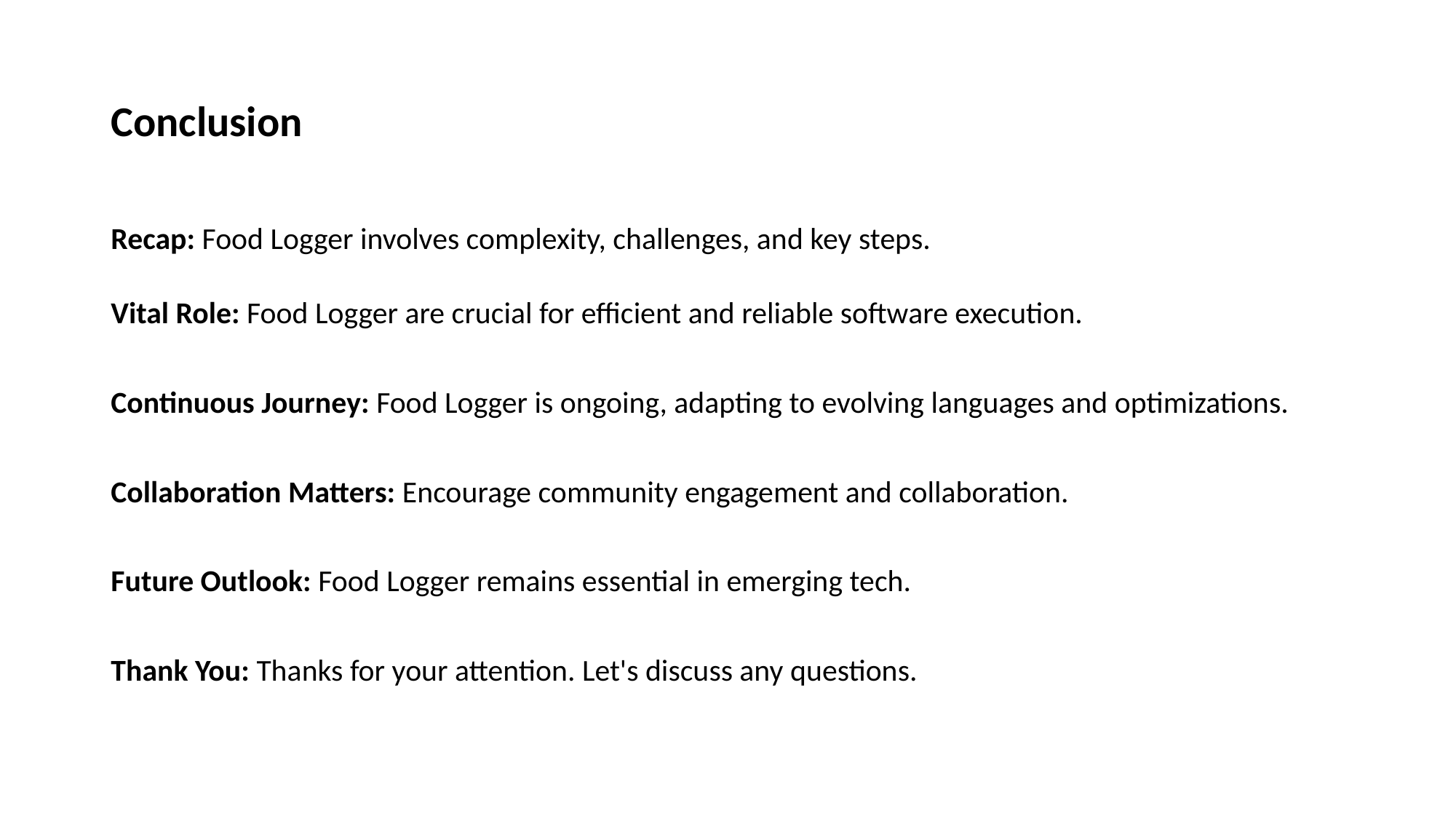

# Conclusion
Recap: Food Logger involves complexity, challenges, and key steps.

Vital Role: Food Logger are crucial for efficient and reliable software execution.

Continuous Journey: Food Logger is ongoing, adapting to evolving languages and optimizations.

Collaboration Matters: Encourage community engagement and collaboration.

Future Outlook: Food Logger remains essential in emerging tech.

Thank You: Thanks for your attention. Let's discuss any questions.